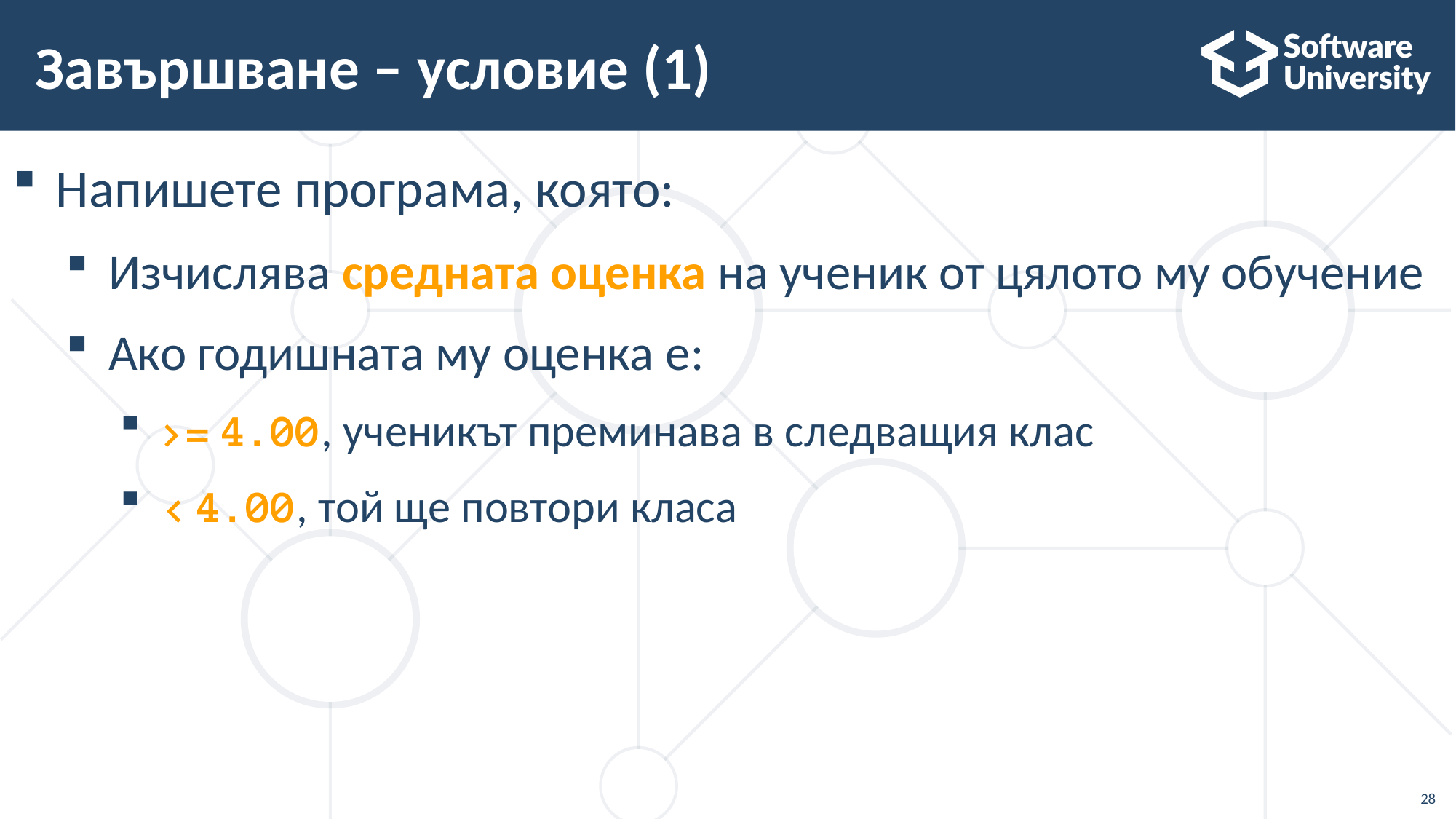

# Завършване – условие (1)
Напишете програма, която:
Изчислява средната оценка на ученик от цялото му обучение
Ако годишната му оценка е:
>= 4.00, ученикът преминава в следващия клас
< 4.00, той ще повтори класа

28